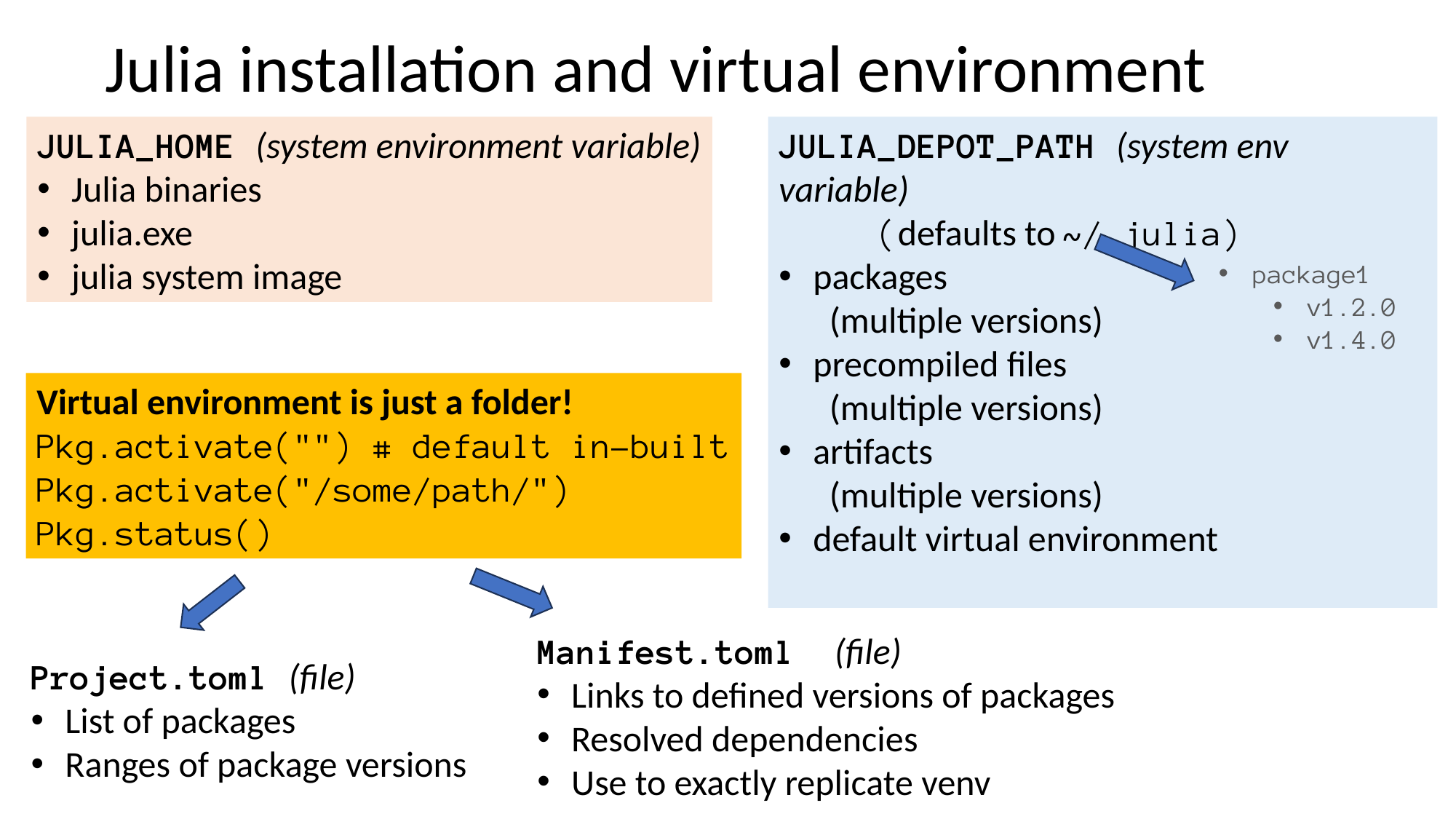

# Julia installation and virtual environment
JULIA_HOME (system environment variable)
Julia binaries
julia.exe
julia system image
JULIA_DEPOT_PATH (system env variable)
     (defaults to ~/.julia)
packages
  (multiple versions)
precompiled files
  (multiple versions)
artifacts
  (multiple versions)
default virtual environment

package1
v1.2.0
v1.4.0
Virtual environment is just a folder!
Pkg.activate("") # default in-built
Pkg.activate("/some/path/")
Pkg.status()

Manifest.toml  (file)
Links to defined versions of packages
Resolved dependencies
Use to exactly replicate venv
Project.toml (file)
List of packages
Ranges of package versions